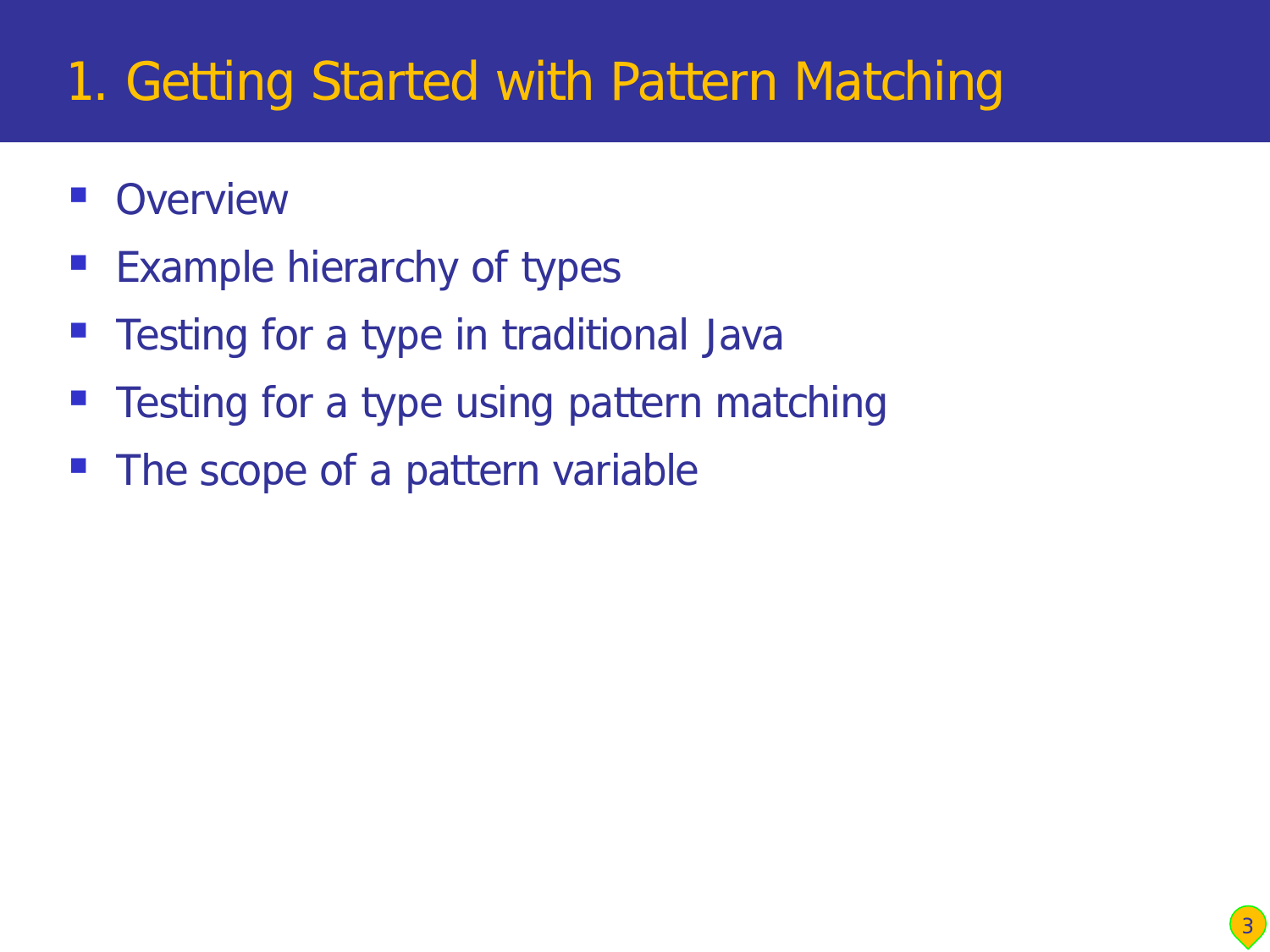

# 1. Getting Started with Pattern Matching
Overview
Example hierarchy of types
Testing for a type in traditional Java
Testing for a type using pattern matching
The scope of a pattern variable
3